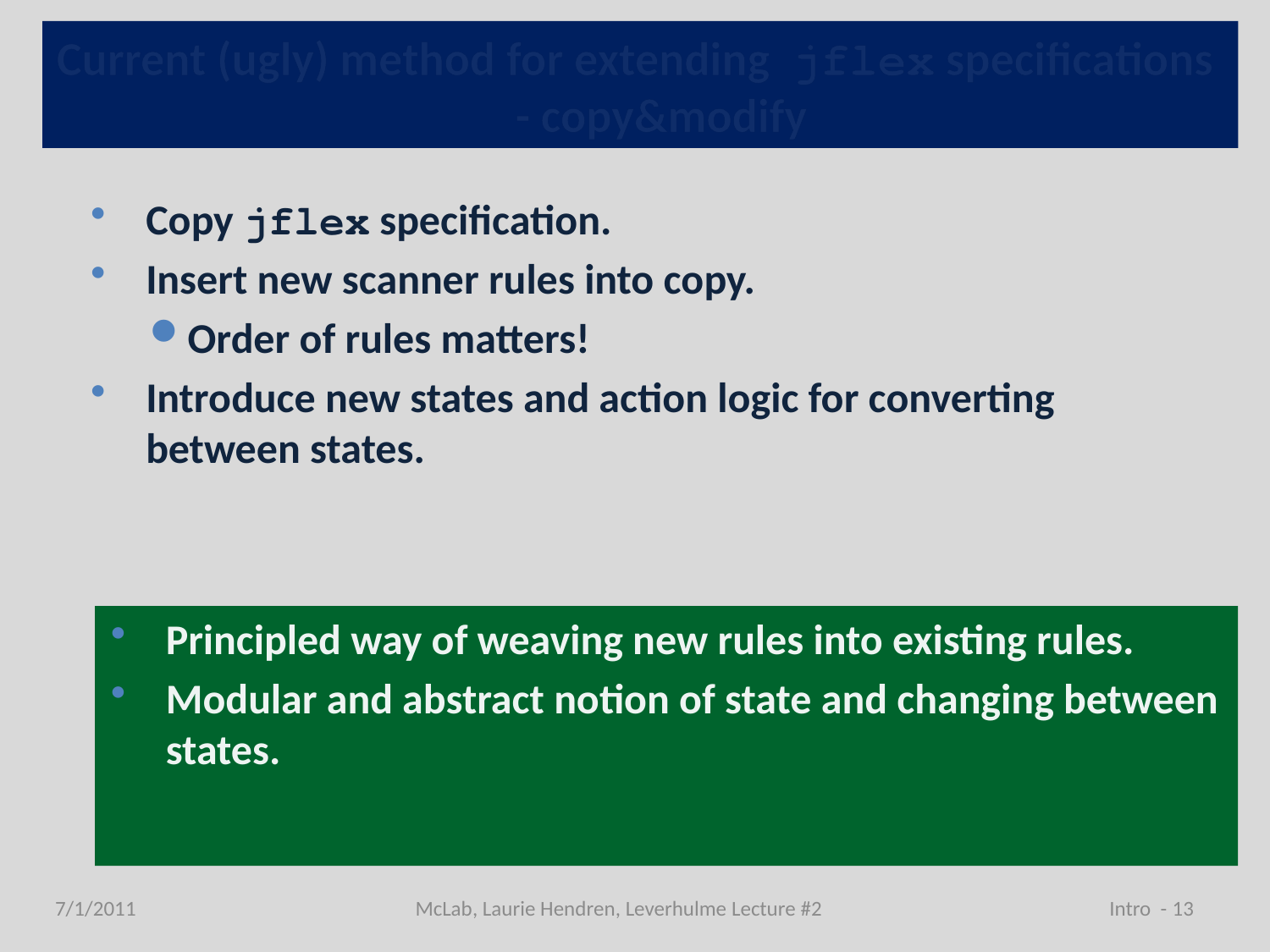

Current (ugly) method for extending  jflex specifications  - copy&modify

Copy jflex specification.
Insert new scanner rules into copy.
Order of rules matters!
Introduce new states and action logic for converting between states.

Principled way of weaving new rules into existing rules.
Modular and abstract notion of state and changing between states.

7/1/2011
McLab, Laurie Hendren, Leverhulme Lecture #2
13